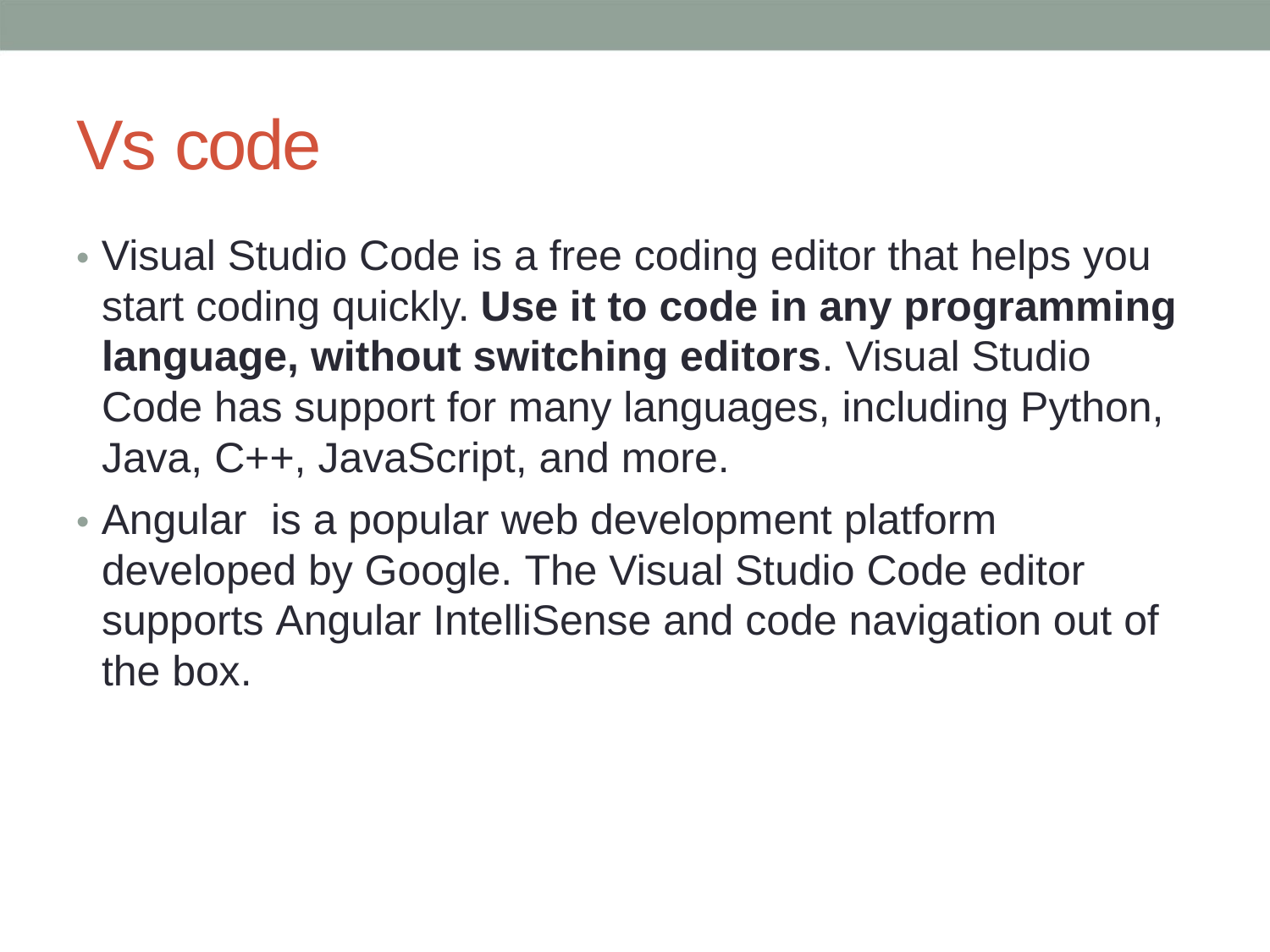

Vs code
• Visual Studio Code is a free coding editor that helps you
start coding quickly. Use it to code in any programming
language, without switching editors. Visual Studio
Code has support for many languages, including Python,
Java, C++, JavaScript, and more.
• Angular is a popular web development platform
developed by Google. The Visual Studio Code editor
supports Angular IntelliSense and code navigation out of
the box.